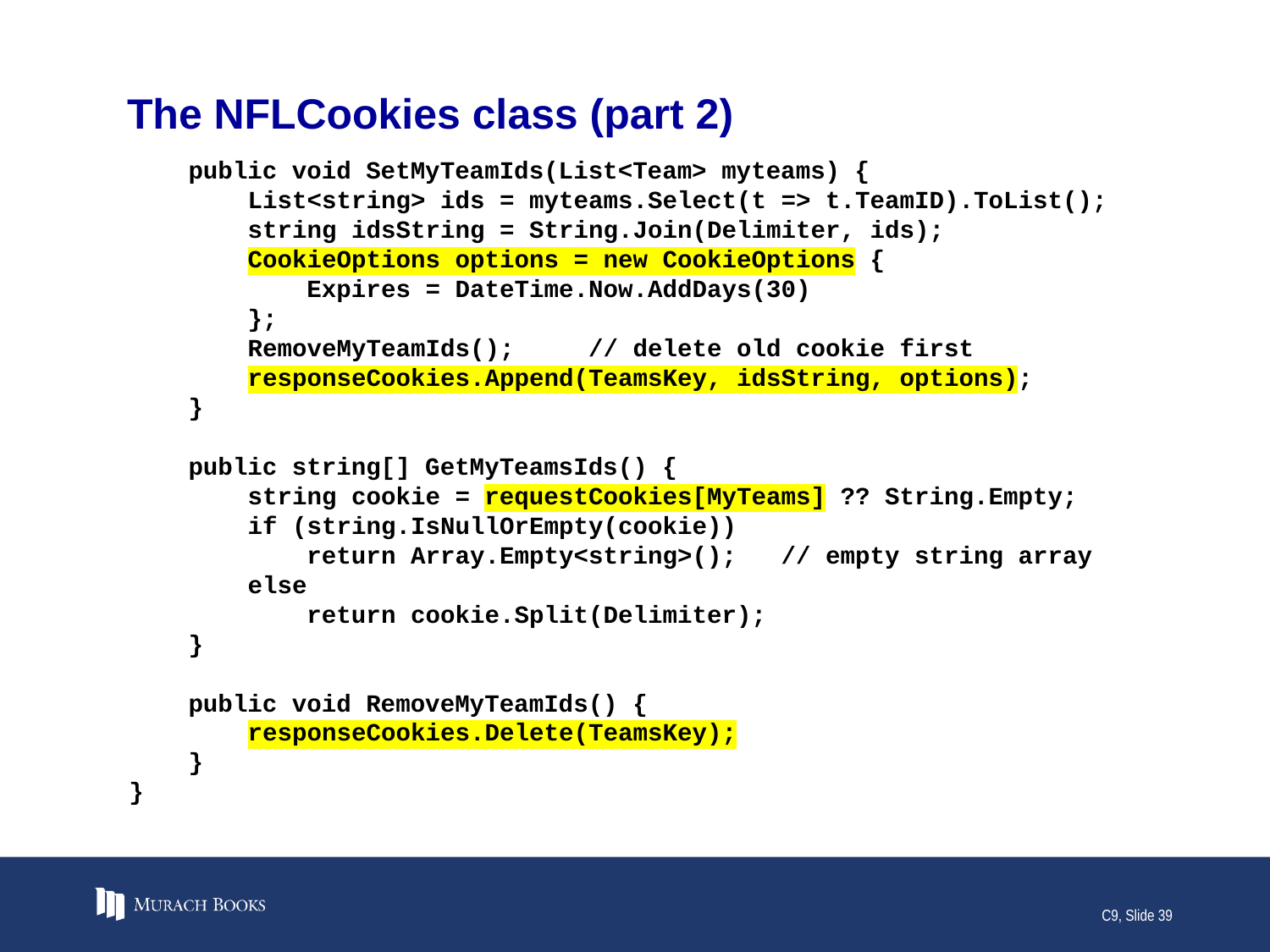

# The NFLCookies class (part 2)
    public void SetMyTeamIds(List<Team> myteams) {
        List<string> ids = myteams.Select(t => t.TeamID).ToList();
        string idsString = String.Join(Delimiter, ids);
        CookieOptions options = new CookieOptions {
            Expires = DateTime.Now.AddDays(30)
        };
        RemoveMyTeamIds();     // delete old cookie first
        responseCookies.Append(TeamsKey, idsString, options);
    }

    public string[] GetMyTeamsIds() {
        string cookie = requestCookies[MyTeams] ?? String.Empty;
        if (string.IsNullOrEmpty(cookie))
            return Array.Empty<string>();   // empty string array
        else
            return cookie.Split(Delimiter);
    }

    public void RemoveMyTeamIds() {
        responseCookies.Delete(TeamsKey);
    }
}

C9, Slide 39